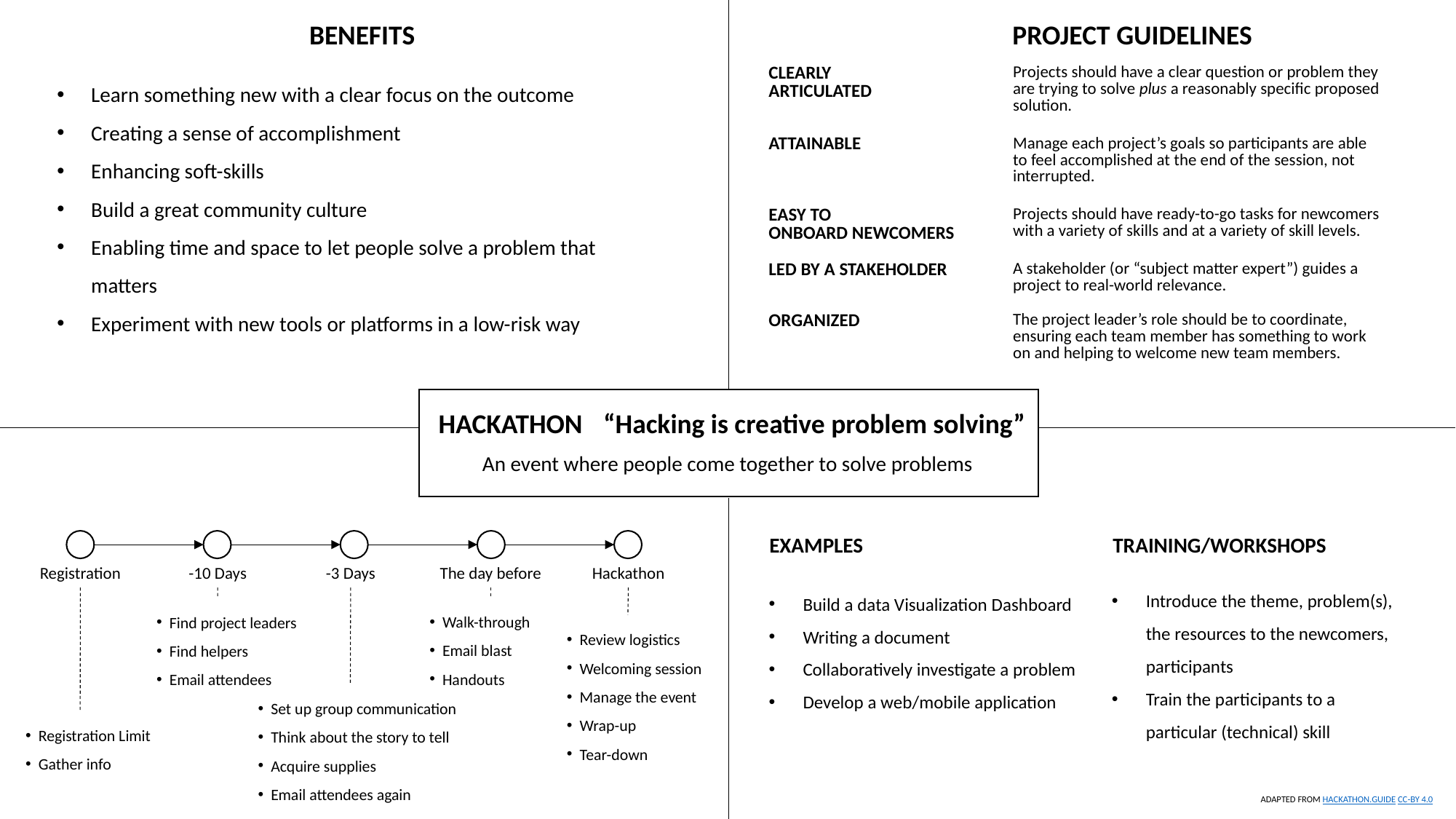

BENEFITS
PROJECT GUIDELINES
| CLEARLY ARTICULATED | Projects should have a clear question or problem they are trying to solve plus a reasonably specific proposed solution. |
| --- | --- |
| ATTAINABLE | Manage each project’s goals so participants are able to feel accomplished at the end of the session, not interrupted. |
| EASY TO ONBOARD NEWCOMERS | Projects should have ready-to-go tasks for newcomers with a variety of skills and at a variety of skill levels. |
| LED BY A STAKEHOLDER | A stakeholder (or “subject matter expert”) guides a project to real-world relevance. |
| ORGANIZED | The project leader’s role should be to coordinate, ensuring each team member has something to work on and helping to welcome new team members. |
Learn something new with a clear focus on the outcome
Creating a sense of accomplishment
Enhancing soft-skills
Build a great community culture
Enabling time and space to let people solve a problem that matters
Experiment with new tools or platforms in a low-risk way

“Hacking is creative problem solving”
HACKATHON
An event where people come together to solve problems
EXAMPLES
TRAINING/WORKSHOPS

Registration
-10 Days
-3 Days
The day before
Hackathon
Introduce the theme, problem(s), the resources to the newcomers, participants
Train the participants to a particular (technical) skill
Build a data Visualization Dashboard
Writing a document
Collaboratively investigate a problem
Develop a web/mobile application
Walk-through
Email blast
Handouts
Find project leaders
Find helpers
Email attendees
Review logistics
Welcoming session
Manage the event
Wrap-up
Tear-down
Set up group communication
Think about the story to tell
Acquire supplies
Email attendees again
Registration Limit
Gather info
ADAPTED FROM HACKATHON.GUIDE CC-BY 4.0